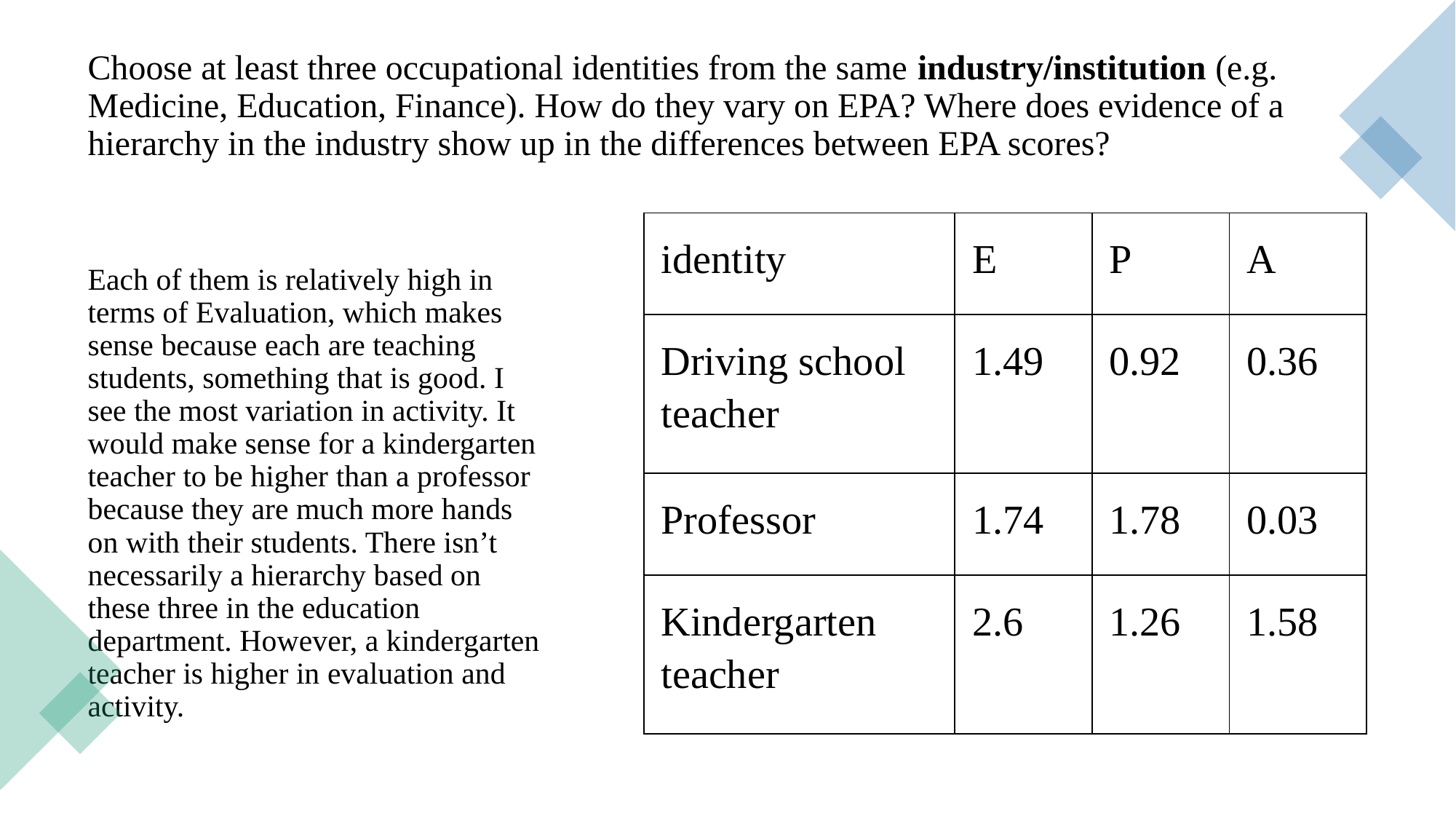

# Choose at least three occupational identities from the same industry/institution (e.g. Medicine, Education, Finance). How do they vary on EPA? Where does evidence of a hierarchy in the industry show up in the differences between EPA scores?

Each of them is relatively high in terms of Evaluation, which makes sense because each are teaching students, something that is good. I see the most variation in activity. It would make sense for a kindergarten teacher to be higher than a professor because they are much more hands on with their students. There isn’t necessarily a hierarchy based on these three in the education department. However, a kindergarten teacher is higher in evaluation and activity.
| identity | E | P | A |
| --- | --- | --- | --- |
| Driving school teacher | 1.49 | 0.92 | 0.36 |
| Professor | 1.74 | 1.78 | 0.03 |
| Kindergarten teacher | 2.6 | 1.26 | 1.58 |